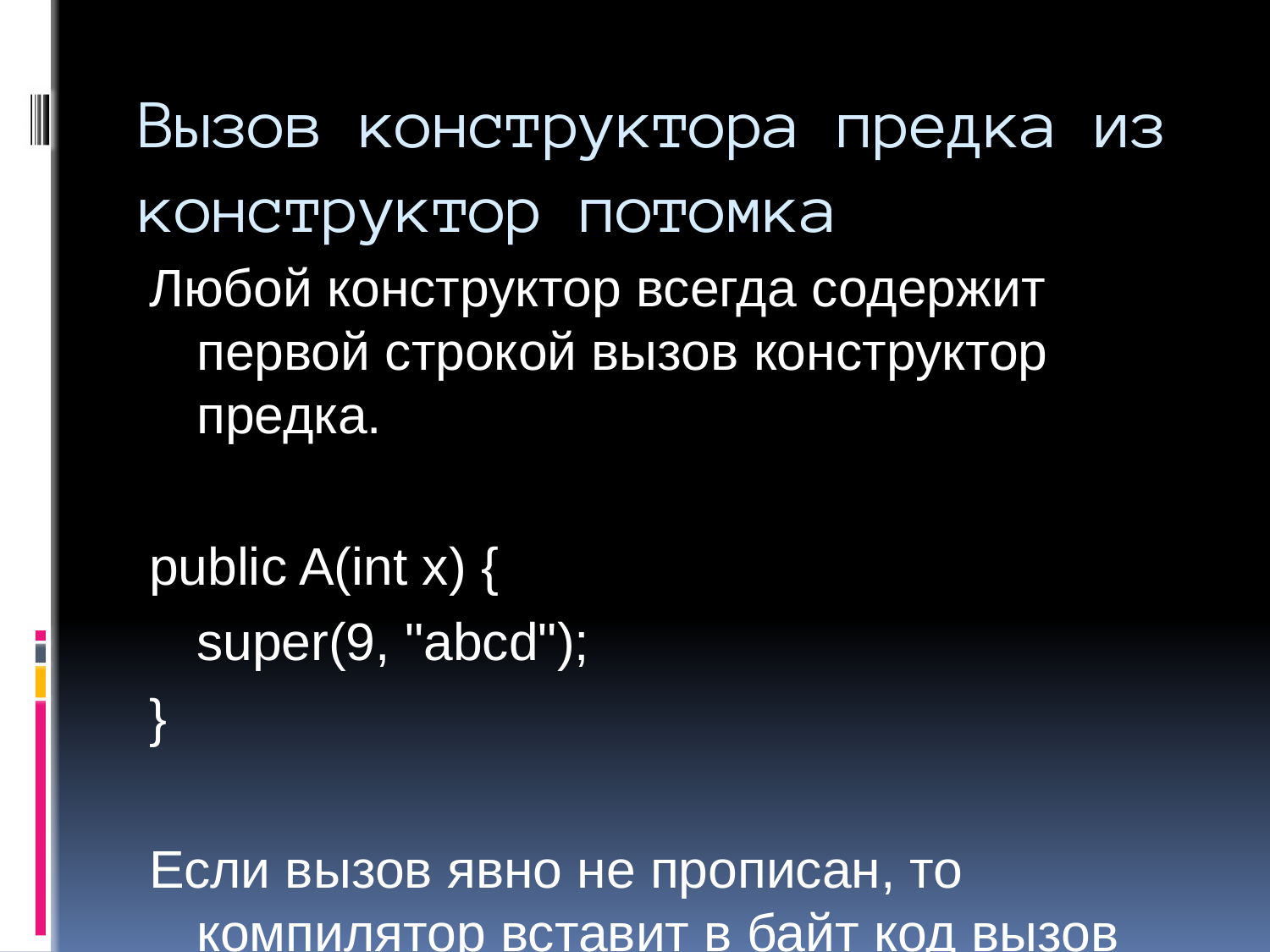

# Вызов конструктора предка из конструктор потомка
Любой конструктор всегда содержит первой строкой вызов конструктор предка.

public A(int x) {
	super(9, "abcd");
}

Если вызов явно не прописан, то компилятор вставит в байт код вызов super();